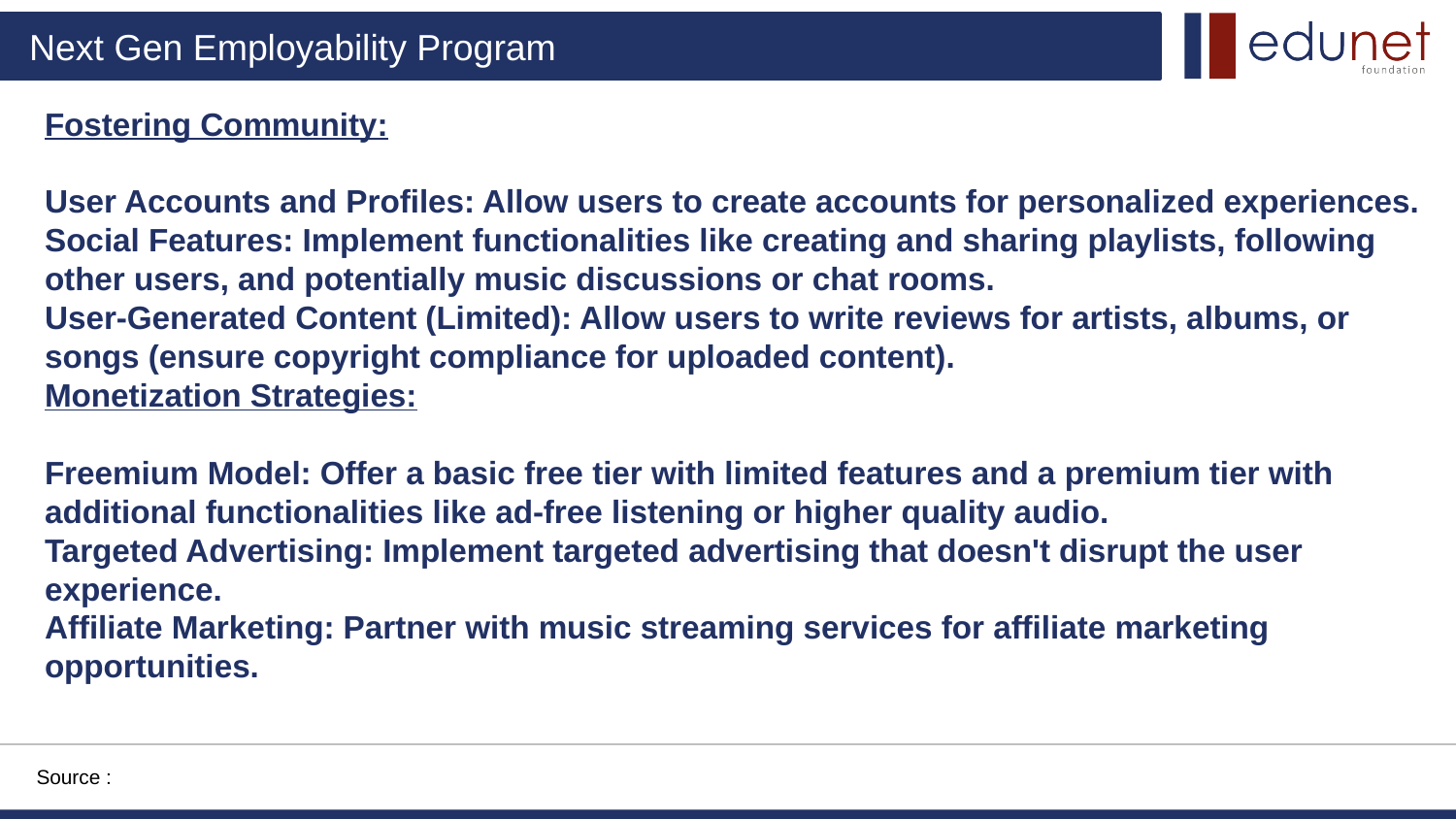

Fostering Community:

User Accounts and Profiles: Allow users to create accounts for personalized experiences.
Social Features: Implement functionalities like creating and sharing playlists, following other users, and potentially music discussions or chat rooms.
User-Generated Content (Limited): Allow users to write reviews for artists, albums, or songs (ensure copyright compliance for uploaded content).
Monetization Strategies:

Freemium Model: Offer a basic free tier with limited features and a premium tier with additional functionalities like ad-free listening or higher quality audio.
Targeted Advertising: Implement targeted advertising that doesn't disrupt the user experience.
Affiliate Marketing: Partner with music streaming services for affiliate marketing opportunities.

Source :